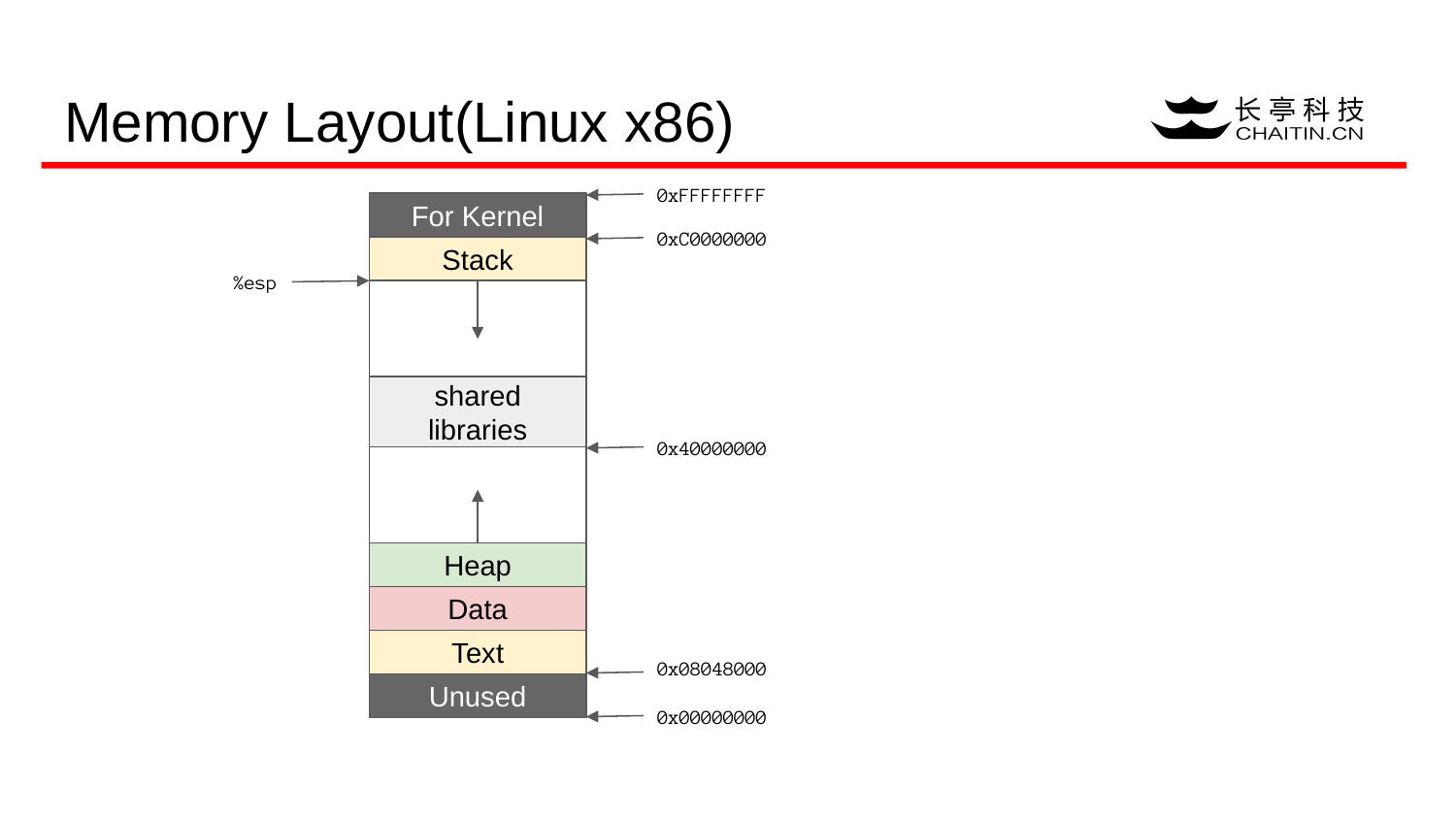

# Memory Layout(Linux x86)
0xFFFFFFFF
For Kernel
0xC0000000
Stack
%esp

shared libraries
0x40000000

Heap
Data
Text
0x08048000
Unused
0x00000000